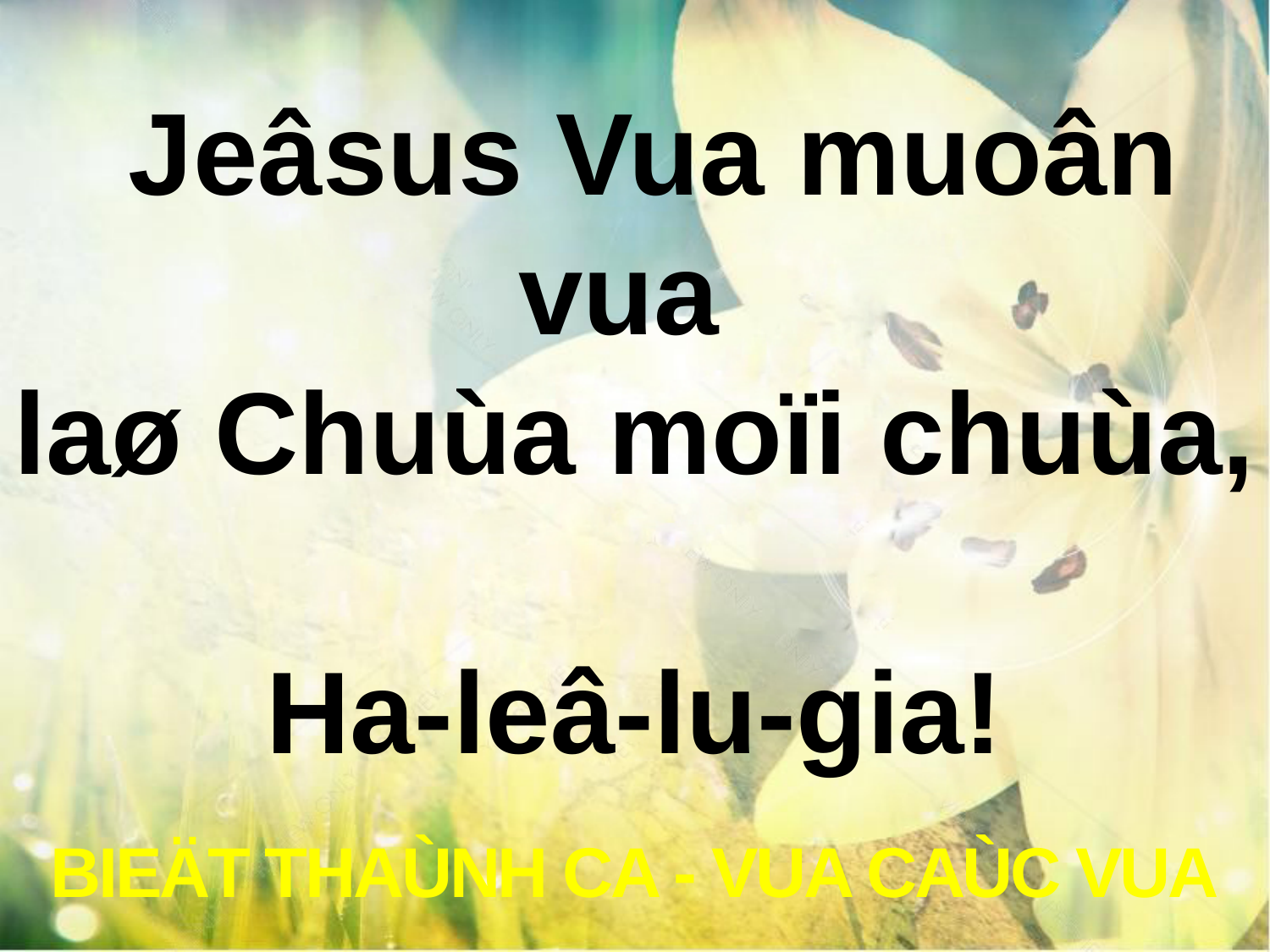

Jeâsus Vua muoân vua
laø Chuùa moïi chuùa,
Ha-leâ-lu-gia!
BIEÄT THAÙNH CA - VUA CAÙC VUA